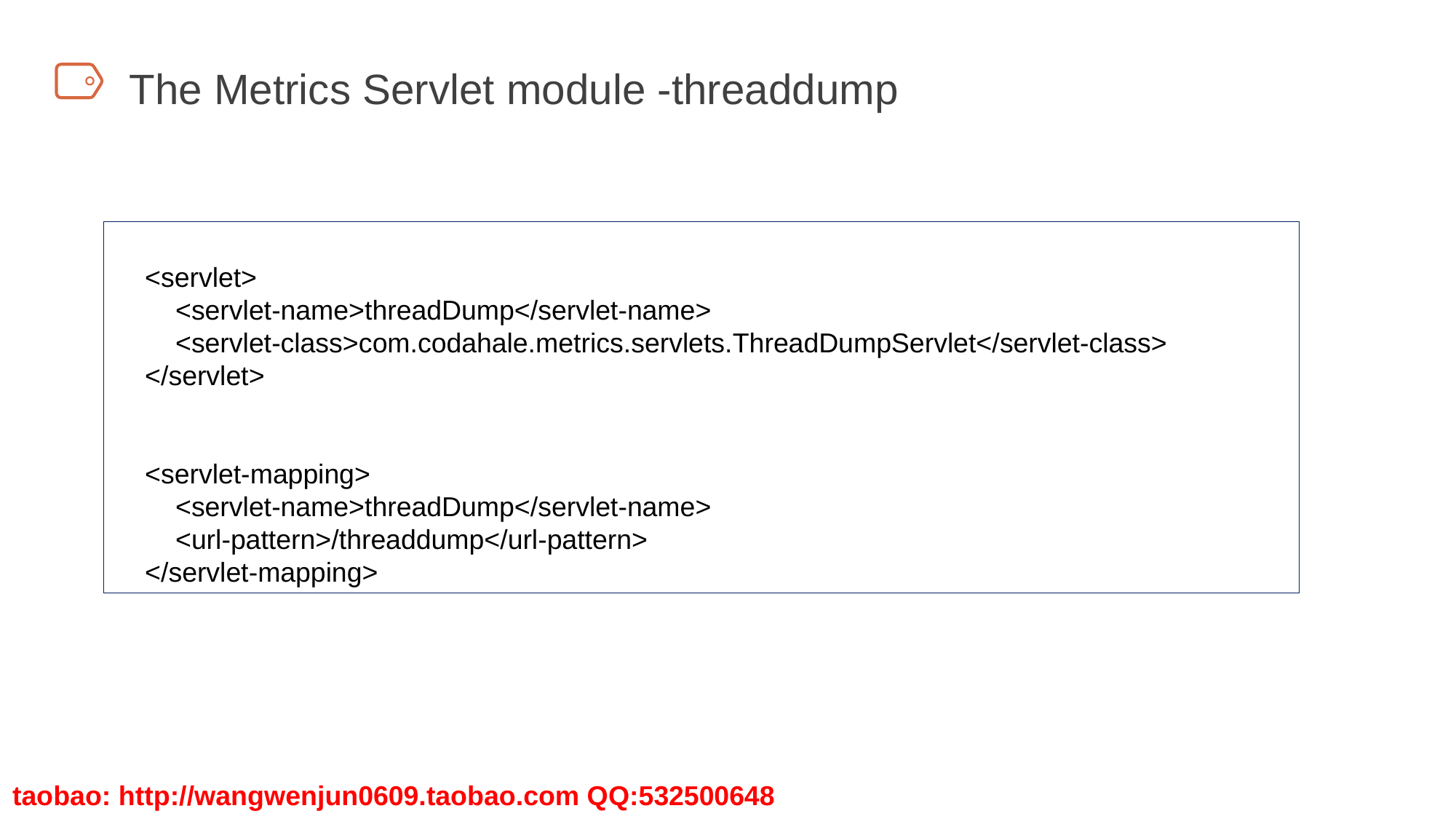

The Metrics Servlet module -threaddump

    <servlet>
        <servlet-name>threadDump</servlet-name>
        <servlet-class>com.codahale.metrics.servlets.ThreadDumpServlet</servlet-class>
    </servlet>

    <servlet-mapping>
        <servlet-name>threadDump</servlet-name>
        <url-pattern>/threaddump</url-pattern>
    </servlet-mapping>
taobao: http://wangwenjun0609.taobao.com QQ:532500648